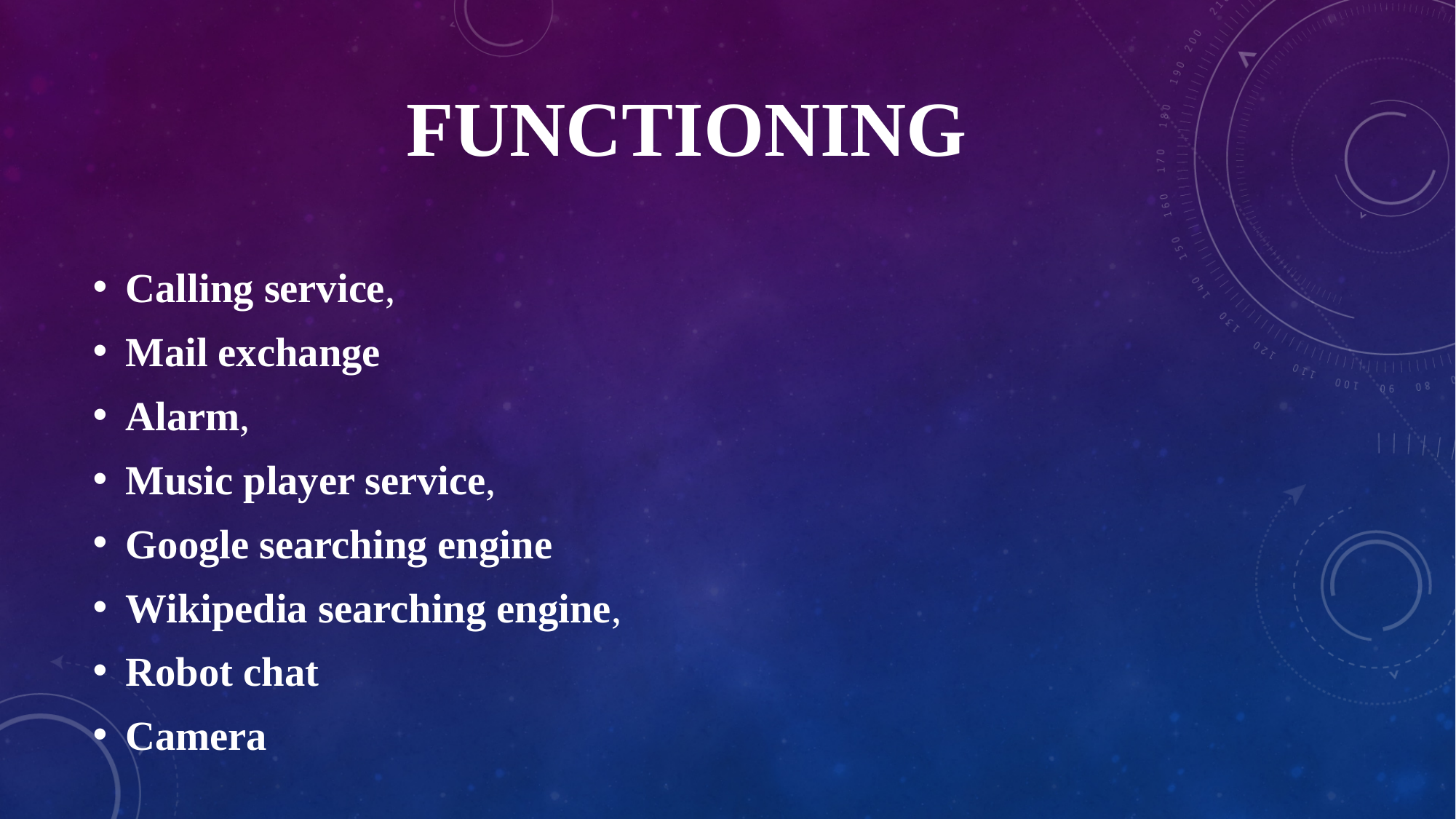

# FUNCTIONING
Calling service,
Mail exchange
Alarm,
Music player service,
Google searching engine
Wikipedia searching engine,
Robot chat
Camera